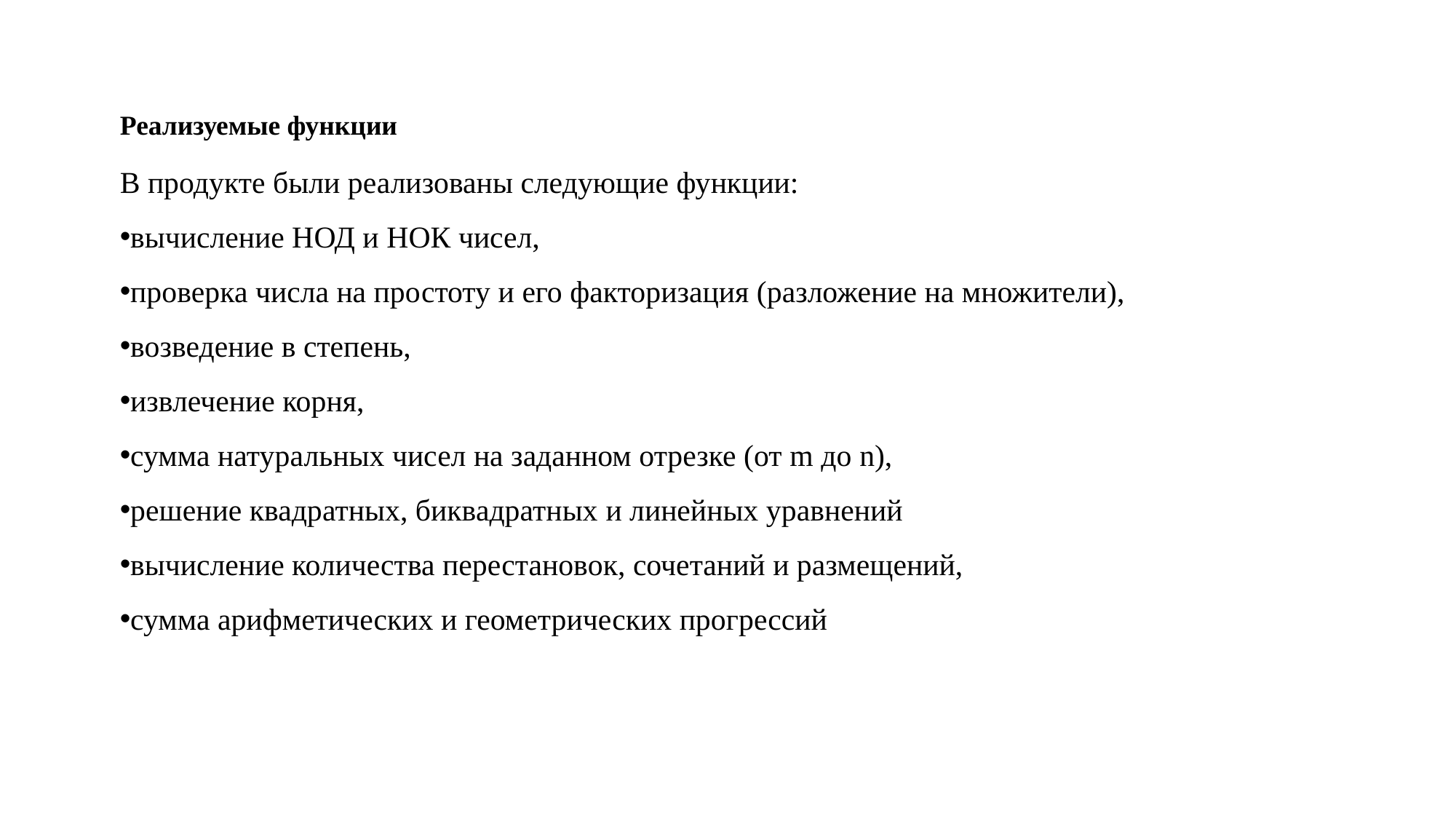

Реализуемые функции
В продукте были реализованы следующие функции:
вычисление НОД и НОК чисел,
проверка числа на простоту и его факторизация (разложение на множители),
возведение в степень,
извлечение корня,
сумма натуральных чисел на заданном отрезке (от m до n),
решение квадратных, биквадратных и линейных уравнений
вычисление количества перестановок, сочетаний и размещений,
сумма арифметических и геометрических прогрессий